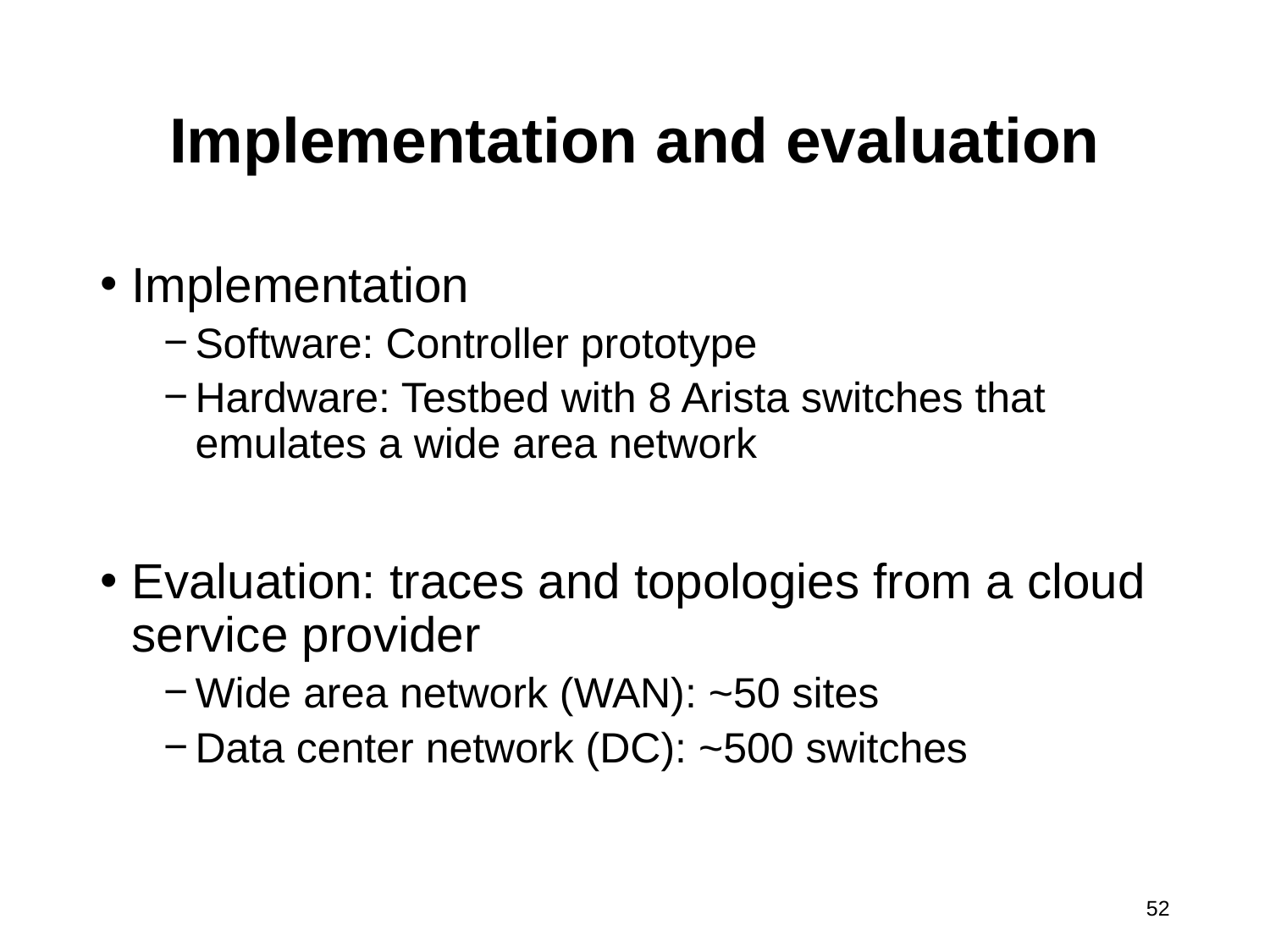

# Implementation and evaluation
Implementation
Software: Controller prototype
Hardware: Testbed with 8 Arista switches that emulates a wide area network

Evaluation: traces and topologies from a cloud service provider
Wide area network (WAN): ~50 sites
Data center network (DC): ~500 switches

52